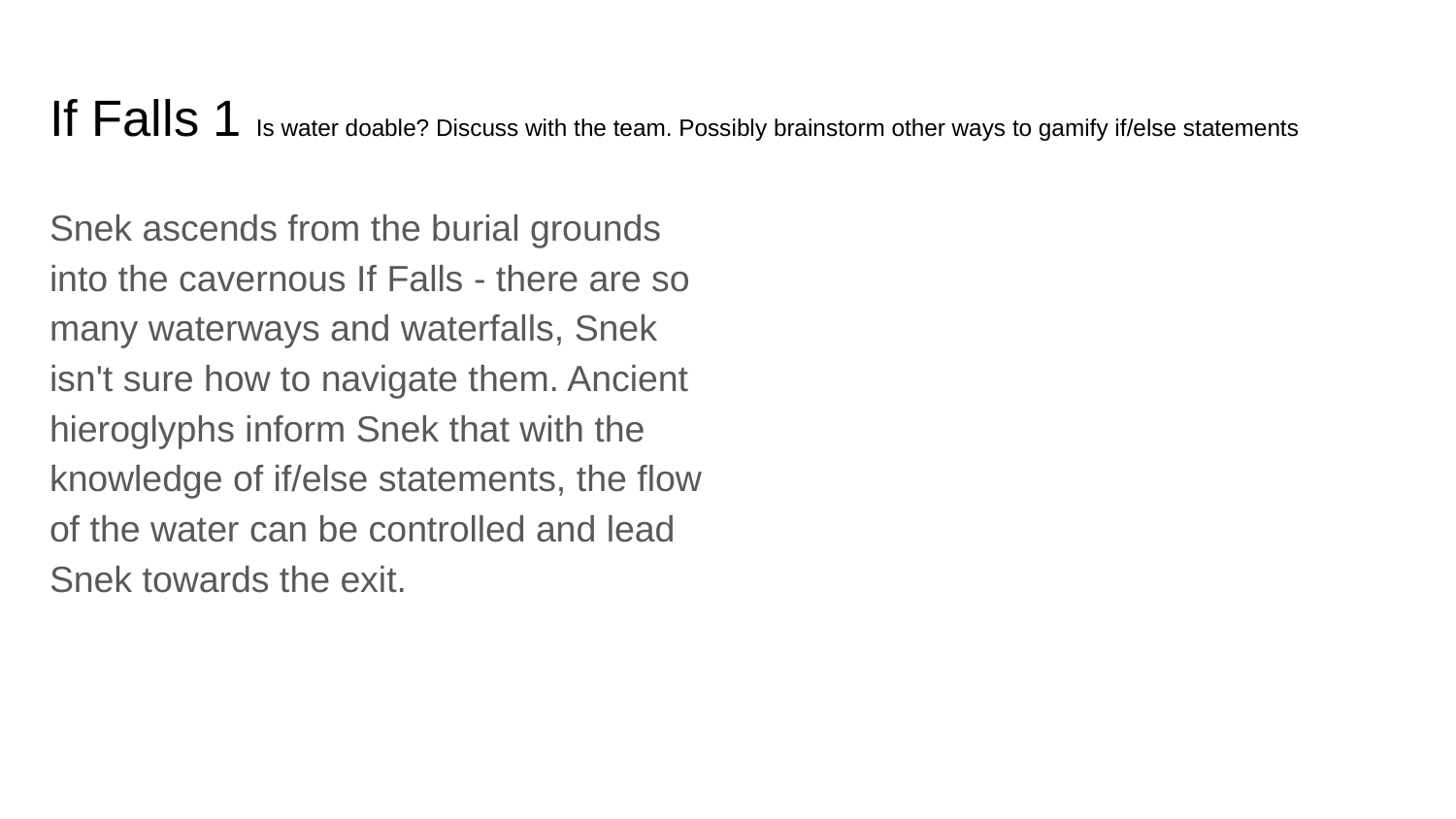

# If Falls 1 Is water doable? Discuss with the team. Possibly brainstorm other ways to gamify if/else statements
Snek ascends from the burial grounds into the cavernous If Falls - there are so many waterways and waterfalls, Snek isn't sure how to navigate them. Ancient hieroglyphs inform Snek that with the knowledge of if/else statements, the flow of the water can be controlled and lead Snek towards the exit.